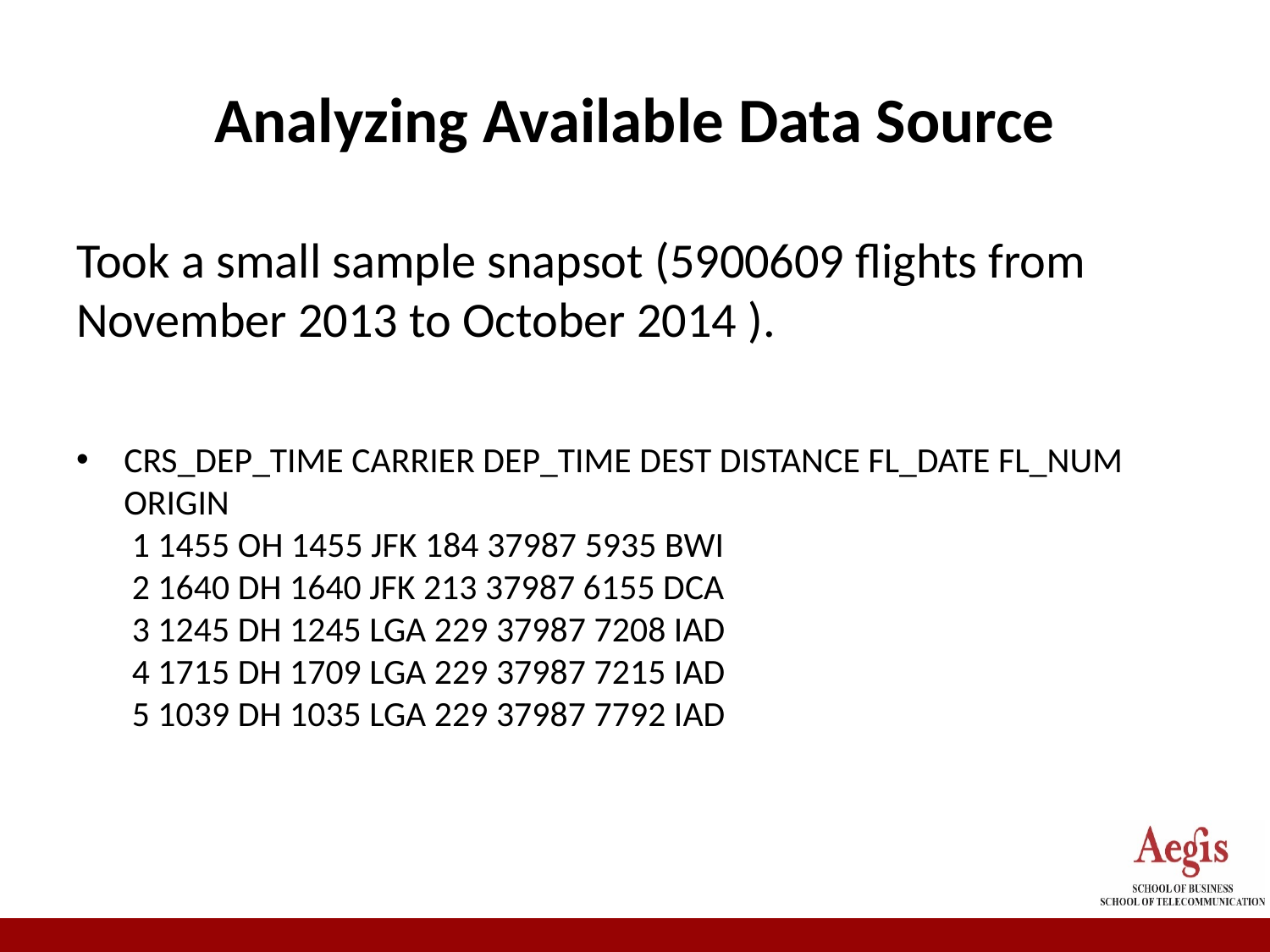

# Analyzing Available Data Source
Took a small sample snapsot (5900609 flights from November 2013 to October 2014 ).

CRS_DEP_TIME CARRIER DEP_TIME DEST DISTANCE FL_DATE FL_NUM ORIGIN
 1 1455 OH 1455 JFK 184 37987 5935 BWI
 2 1640 DH 1640 JFK 213 37987 6155 DCA
 3 1245 DH 1245 LGA 229 37987 7208 IAD
 4 1715 DH 1709 LGA 229 37987 7215 IAD
 5 1039 DH 1035 LGA 229 37987 7792 IAD